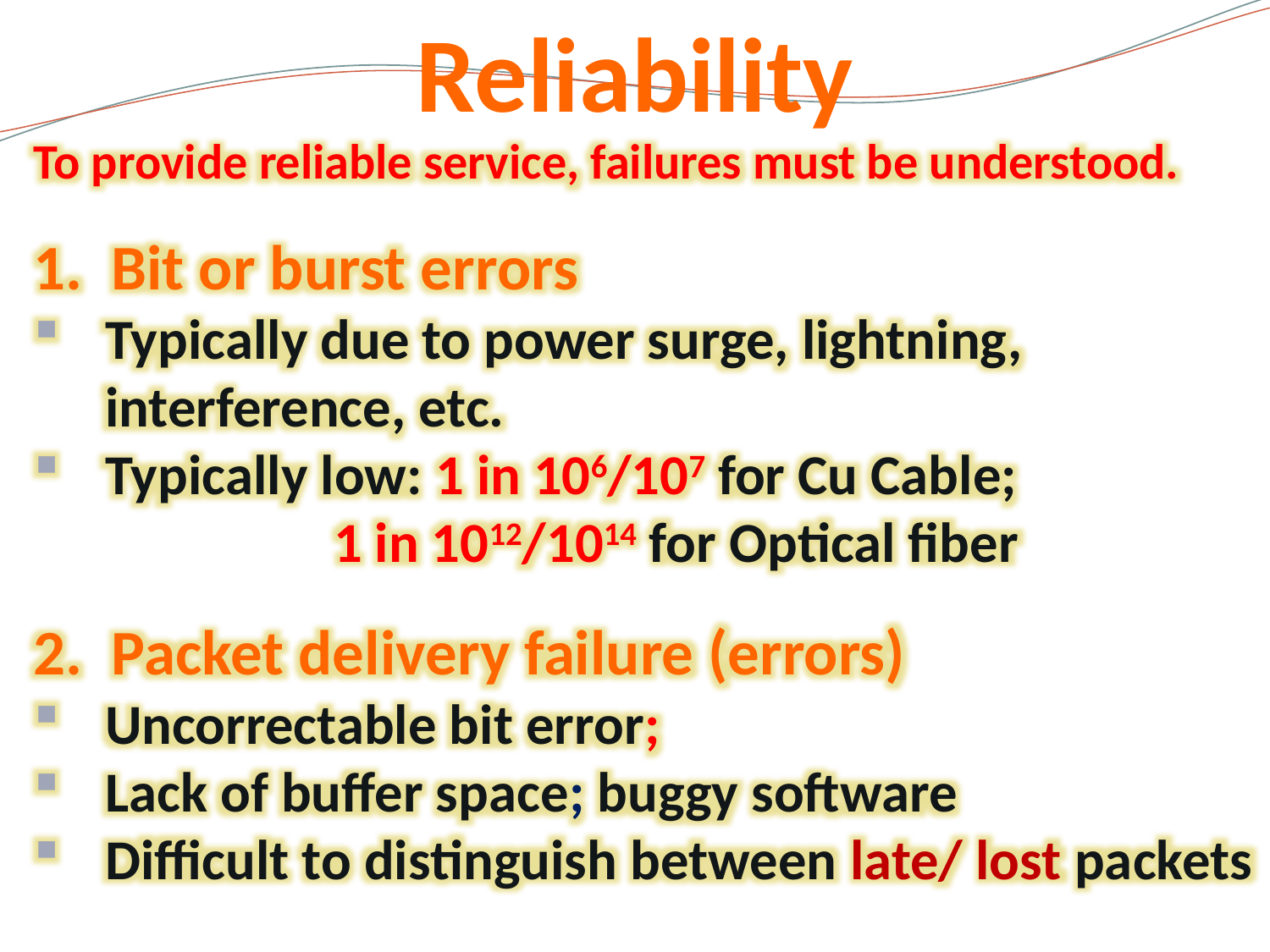

Reliability
To provide reliable service, failures must be understood.

1.  Bit or burst errors
Typically due to power surge, lightning, interference, etc.
Typically low: 1 in 106/107 for Cu Cable;                                     1 in 1012/1014 for Optical fiber

2.  Packet delivery failure (errors)
Uncorrectable bit error;
Lack of buffer space; buggy software
Difficult to distinguish between late/ lost packets